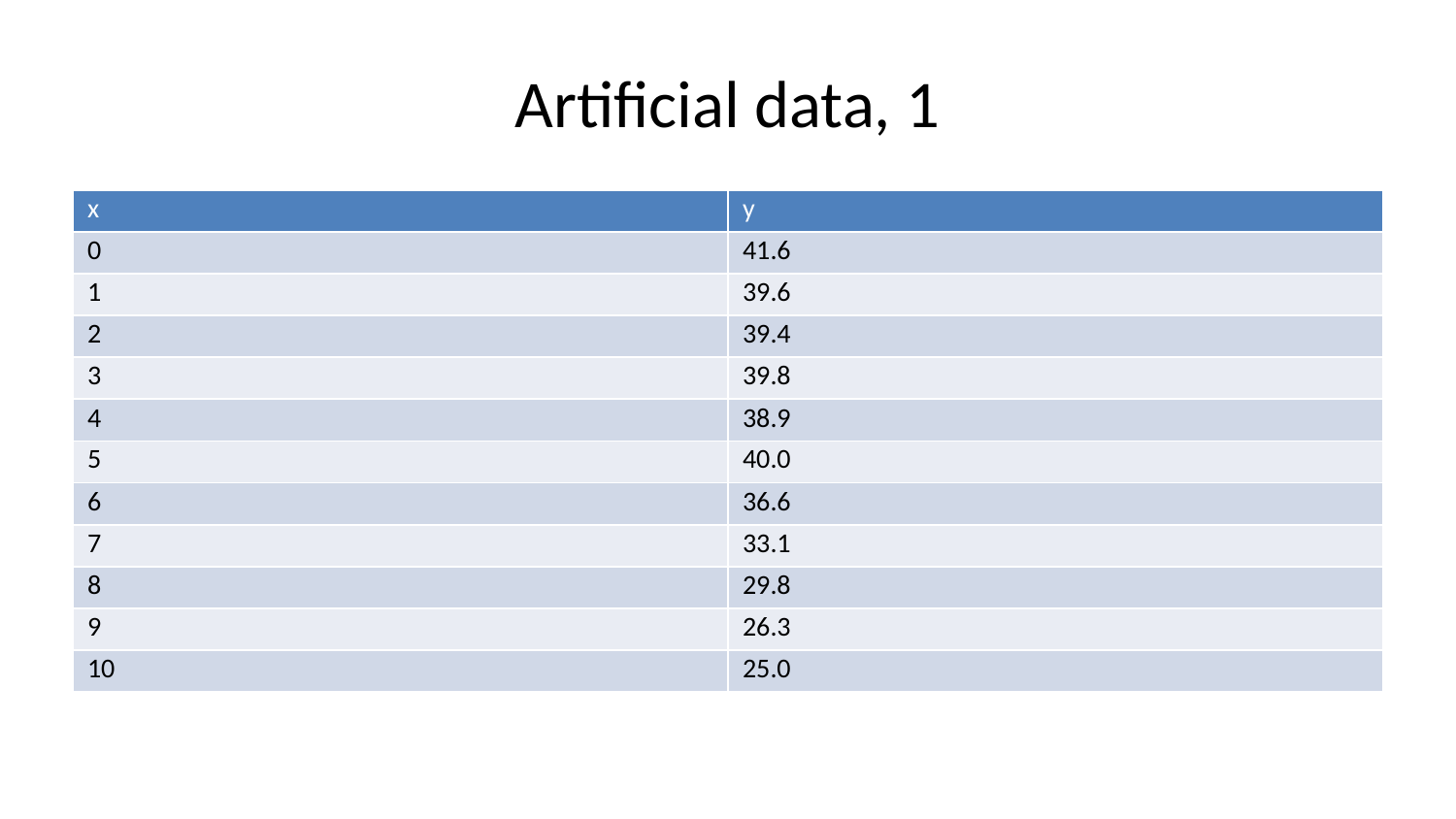

# Artificial data, 1
| x | y |
| --- | --- |
| 0 | 41.6 |
| 1 | 39.6 |
| 2 | 39.4 |
| 3 | 39.8 |
| 4 | 38.9 |
| 5 | 40.0 |
| 6 | 36.6 |
| 7 | 33.1 |
| 8 | 29.8 |
| 9 | 26.3 |
| 10 | 25.0 |